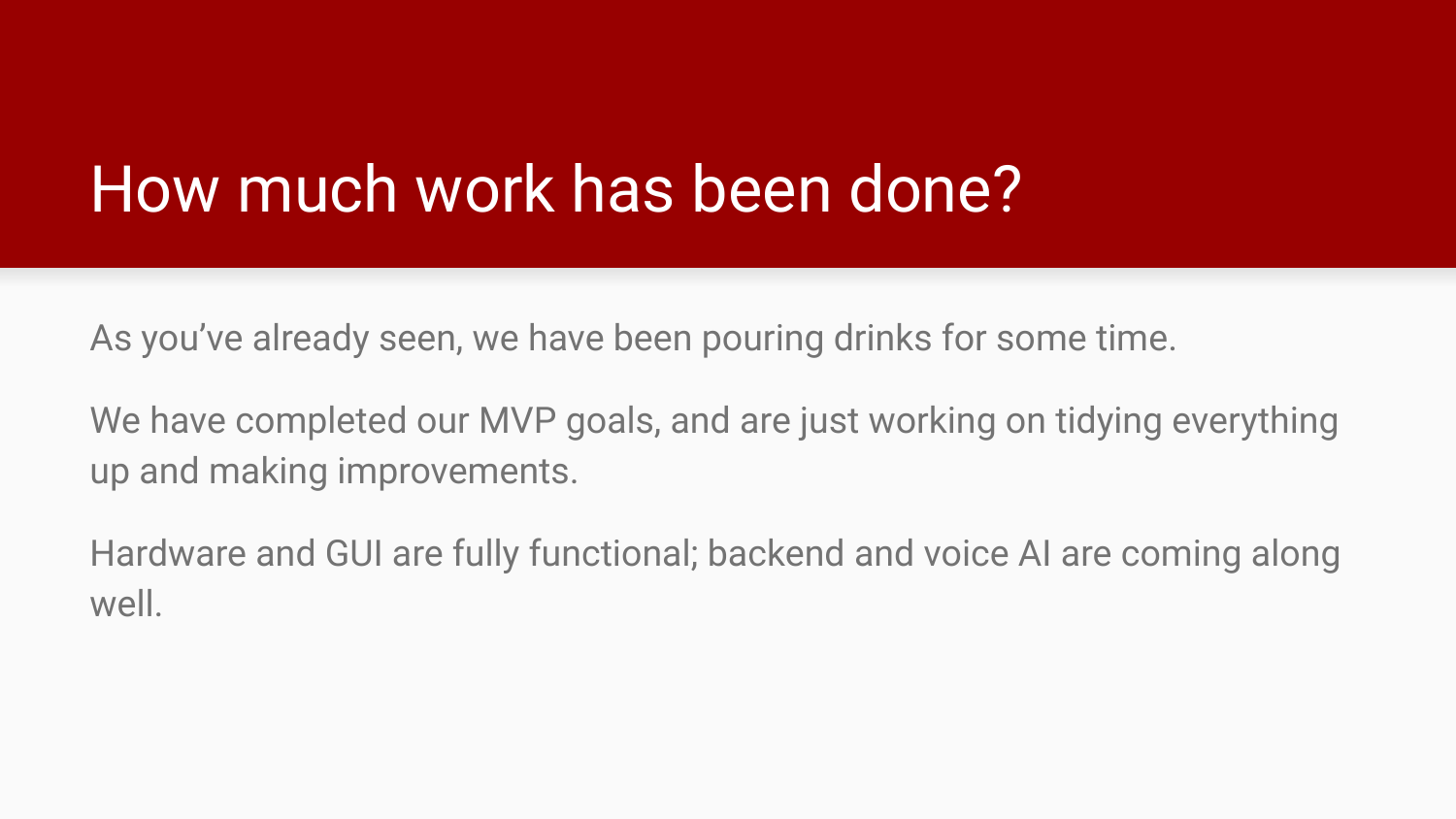

# How much work has been done?
As you’ve already seen, we have been pouring drinks for some time.
We have completed our MVP goals, and are just working on tidying everything up and making improvements.
Hardware and GUI are fully functional; backend and voice AI are coming along well.